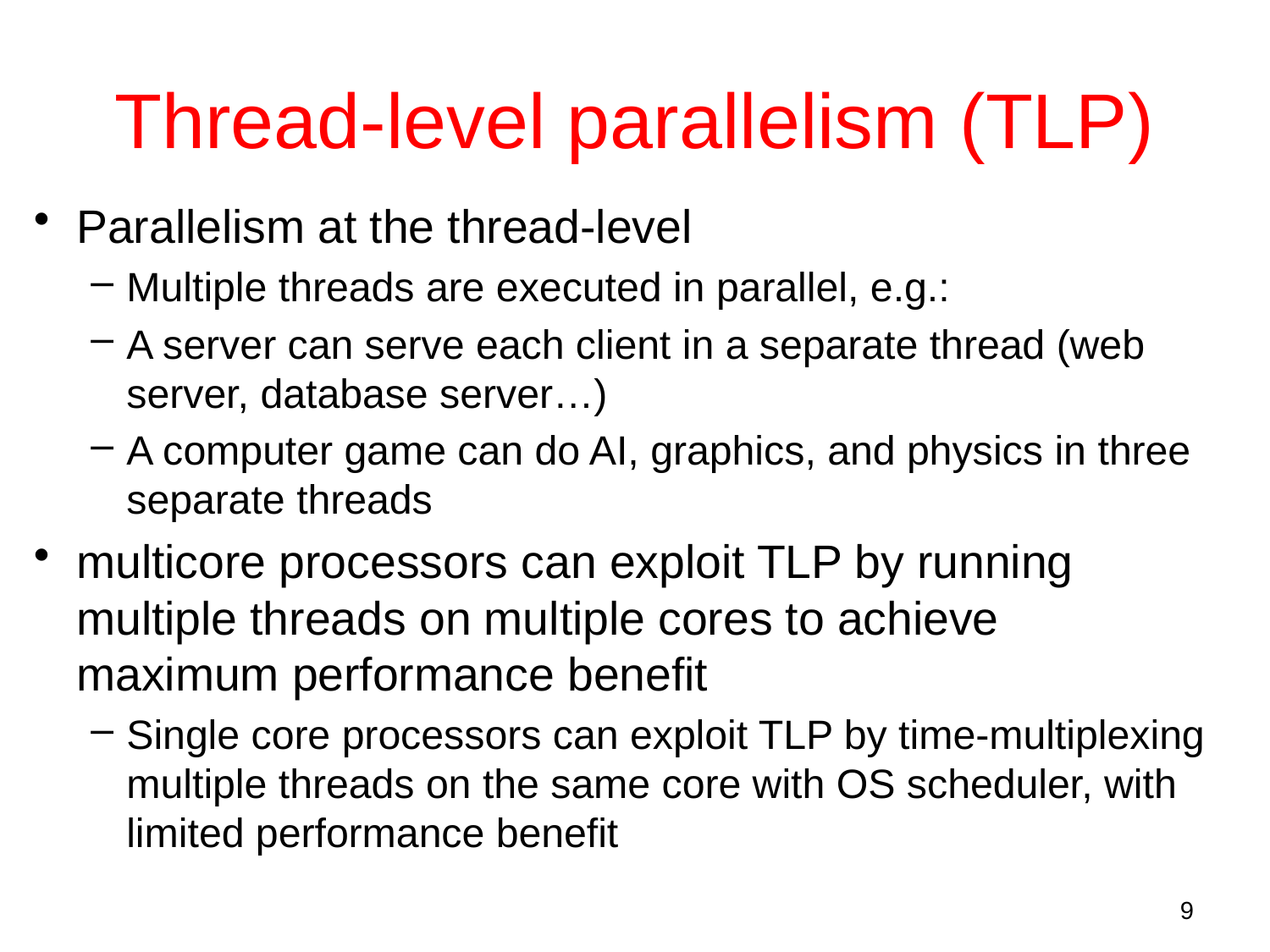

# Thread-level parallelism (TLP)
Parallelism at the thread-level
Multiple threads are executed in parallel, e.g.:
A server can serve each client in a separate thread (web server, database server…)
A computer game can do AI, graphics, and physics in three separate threads
multicore processors can exploit TLP by running multiple threads on multiple cores to achieve maximum performance benefit
Single core processors can exploit TLP by time-multiplexing multiple threads on the same core with OS scheduler, with limited performance benefit
9